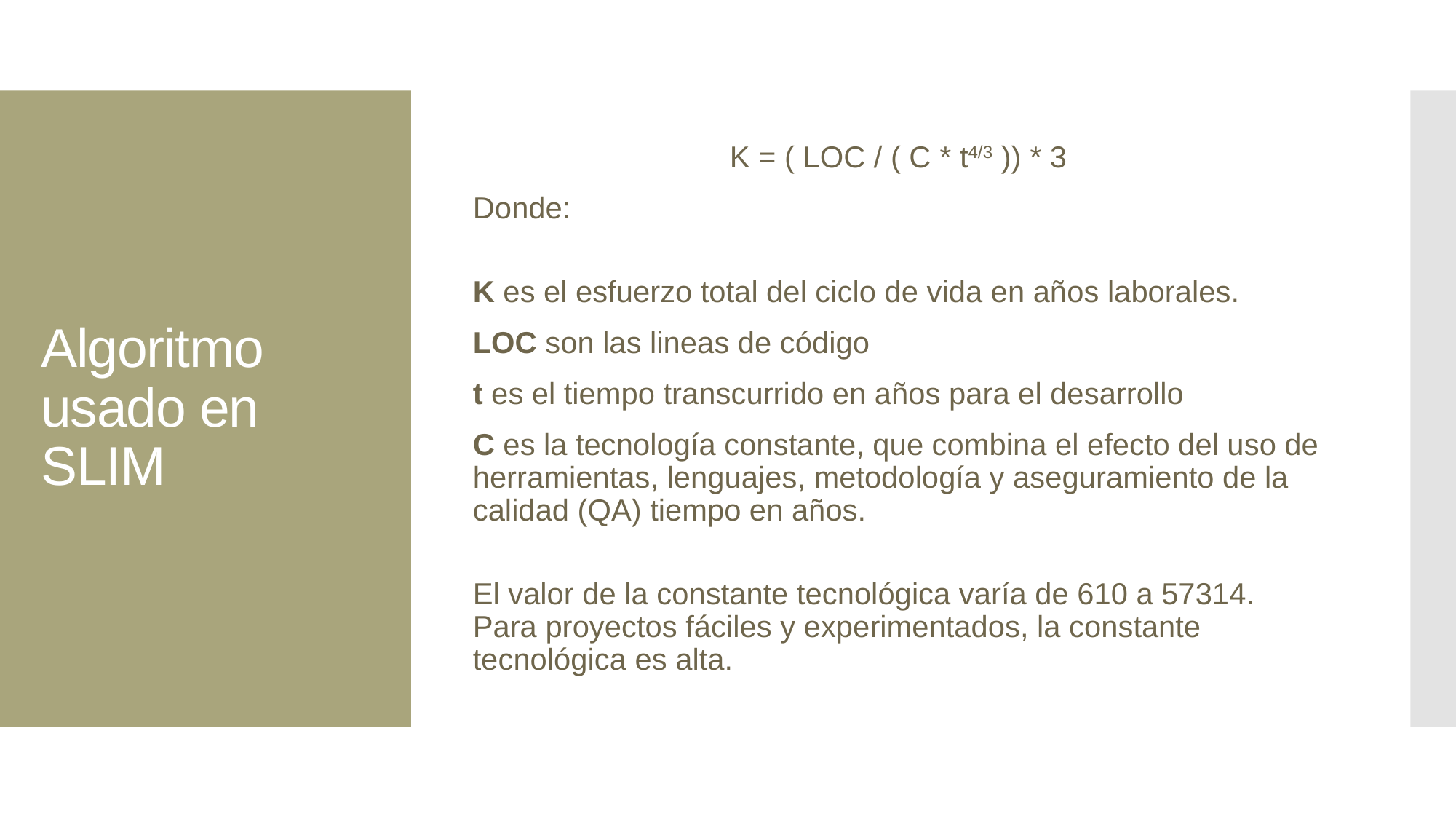

K = ( LOC / ( C * t4/3 )) * 3
Donde:
K es el esfuerzo total del ciclo de vida en años laborales.
LOC son las lineas de código
t es el tiempo transcurrido en años para el desarrollo
C es la tecnología constante, que combina el efecto del uso de herramientas, lenguajes, metodología y aseguramiento de la calidad (QA) tiempo en años.
El valor de la constante tecnológica varía de 610 a 57314. Para proyectos fáciles y experimentados, la constante tecnológica es alta.
# Algoritmo usado en SLIM